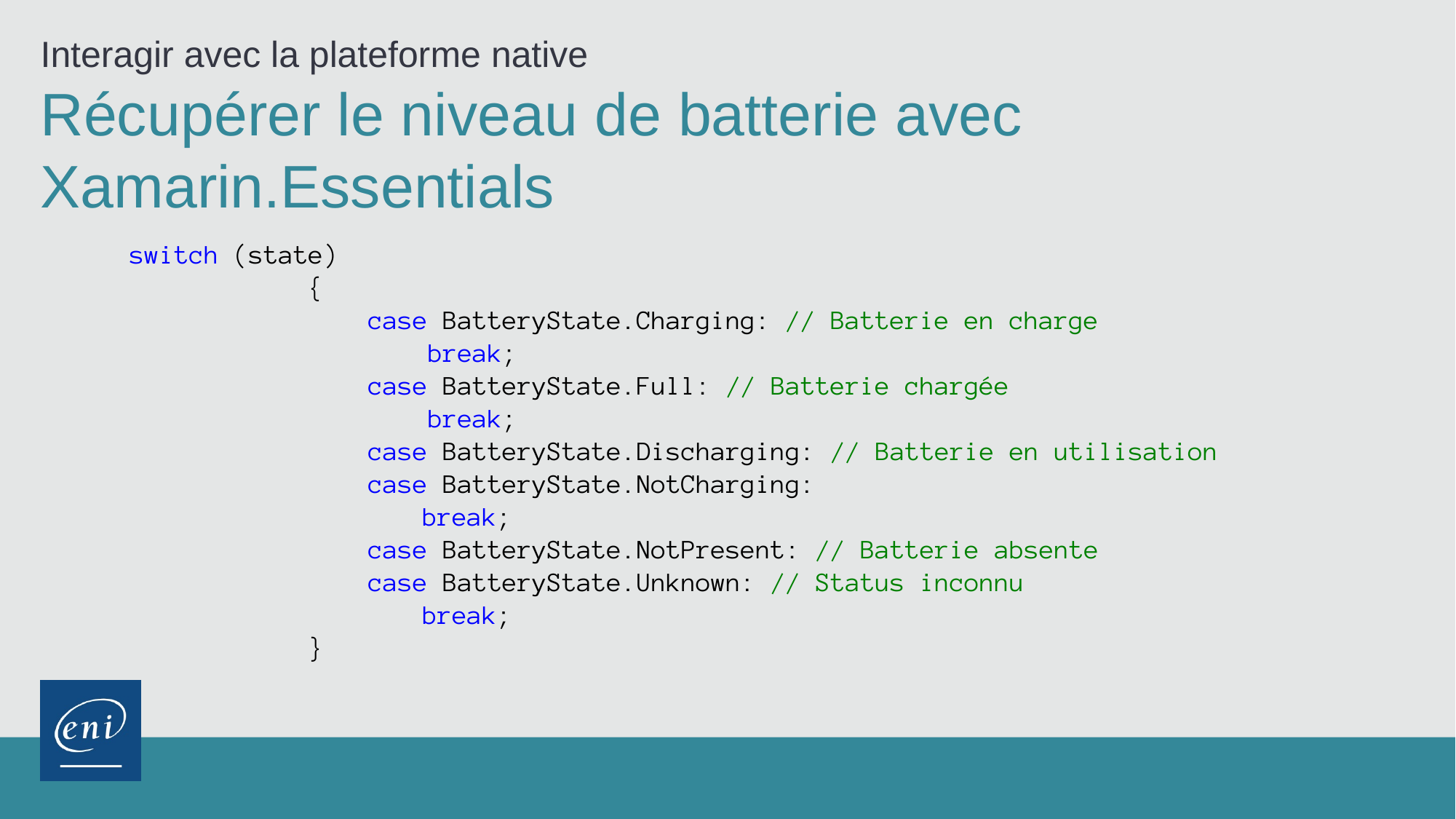

Interagir avec la plateforme native
Récupérer le niveau de batterie avec Xamarin.Essentials
switch (state)
            {
                case BatteryState.Charging: // Batterie en charge
                    break;
                case BatteryState.Full: // Batterie chargée
                    break;
                case BatteryState.Discharging: // Batterie en utilisation
                case BatteryState.NotCharging:
		     break;
                case BatteryState.NotPresent: // Batterie absente
                case BatteryState.Unknown: // Status inconnu
		     break;
            }